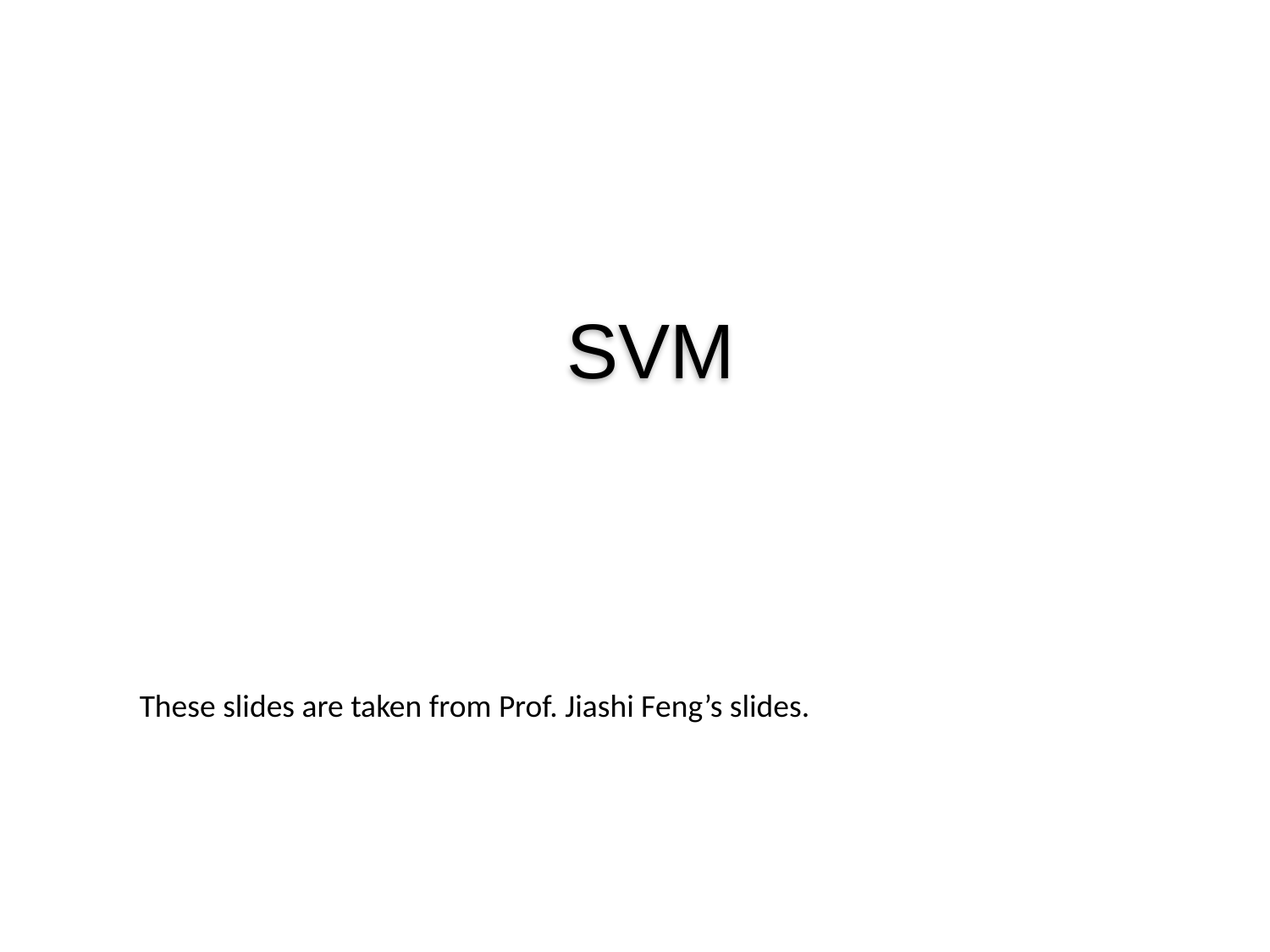

# SVM
These slides are taken from Prof. Jiashi Feng’s slides.